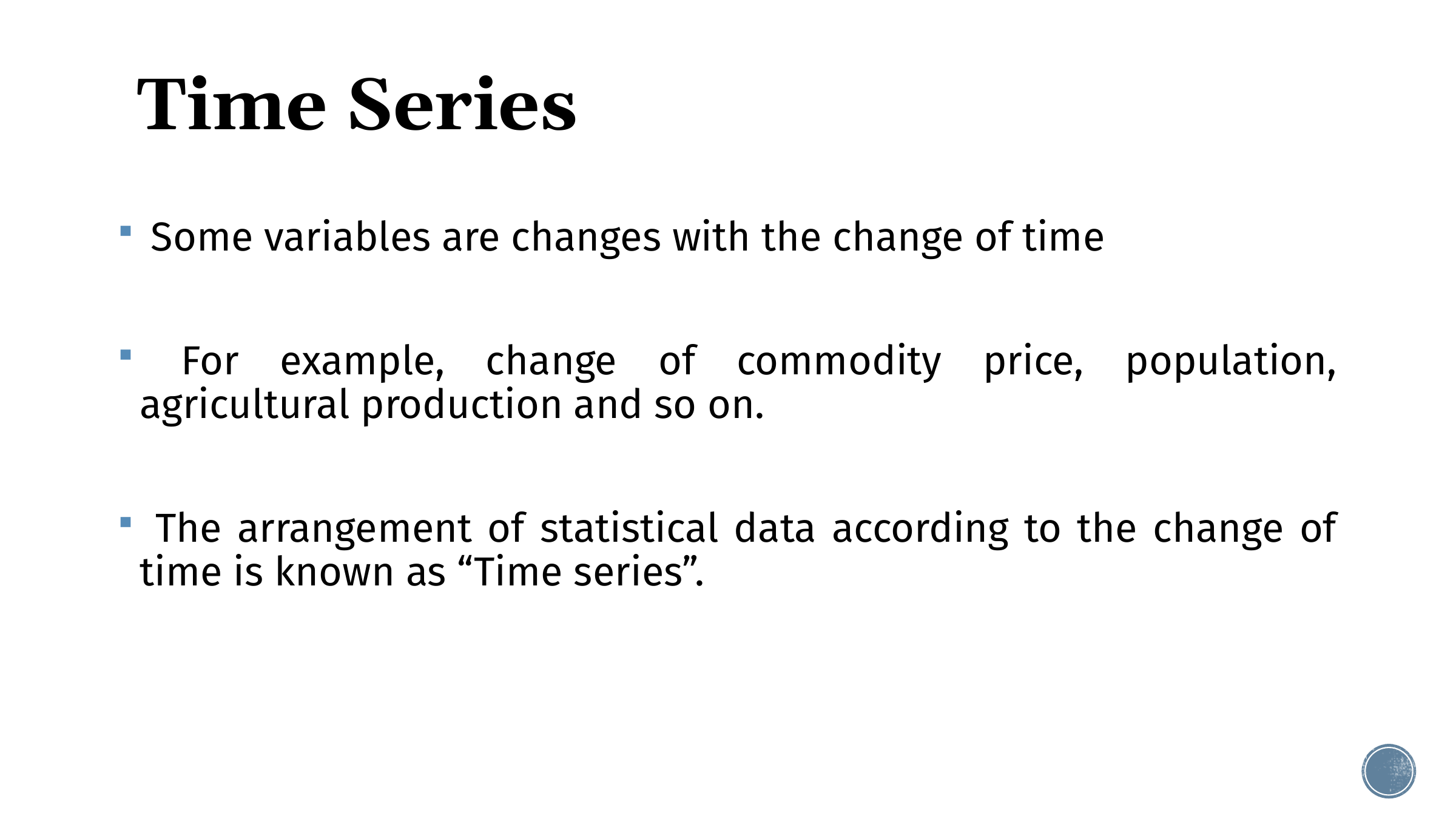

# Time Series
 Some variables are changes with the change of time

 For example, change of commodity price, population, agricultural production and so on.

 The arrangement of statistical data according to the change of time is known as “Time series”.